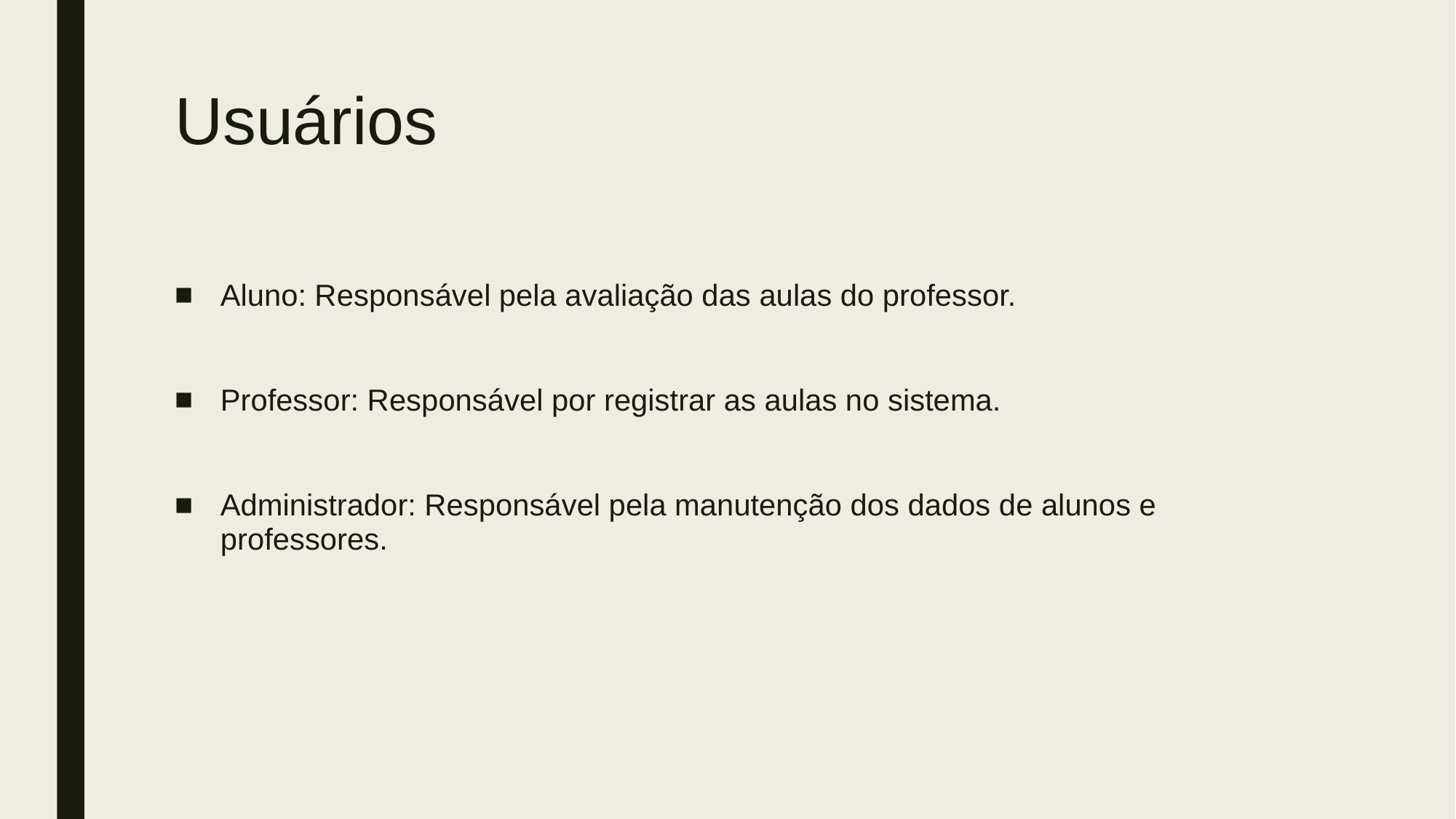

# Usuários
Aluno: Responsável pela avaliação das aulas do professor.

Professor: Responsável por registrar as aulas no sistema.

Administrador: Responsável pela manutenção dos dados de alunos e professores.